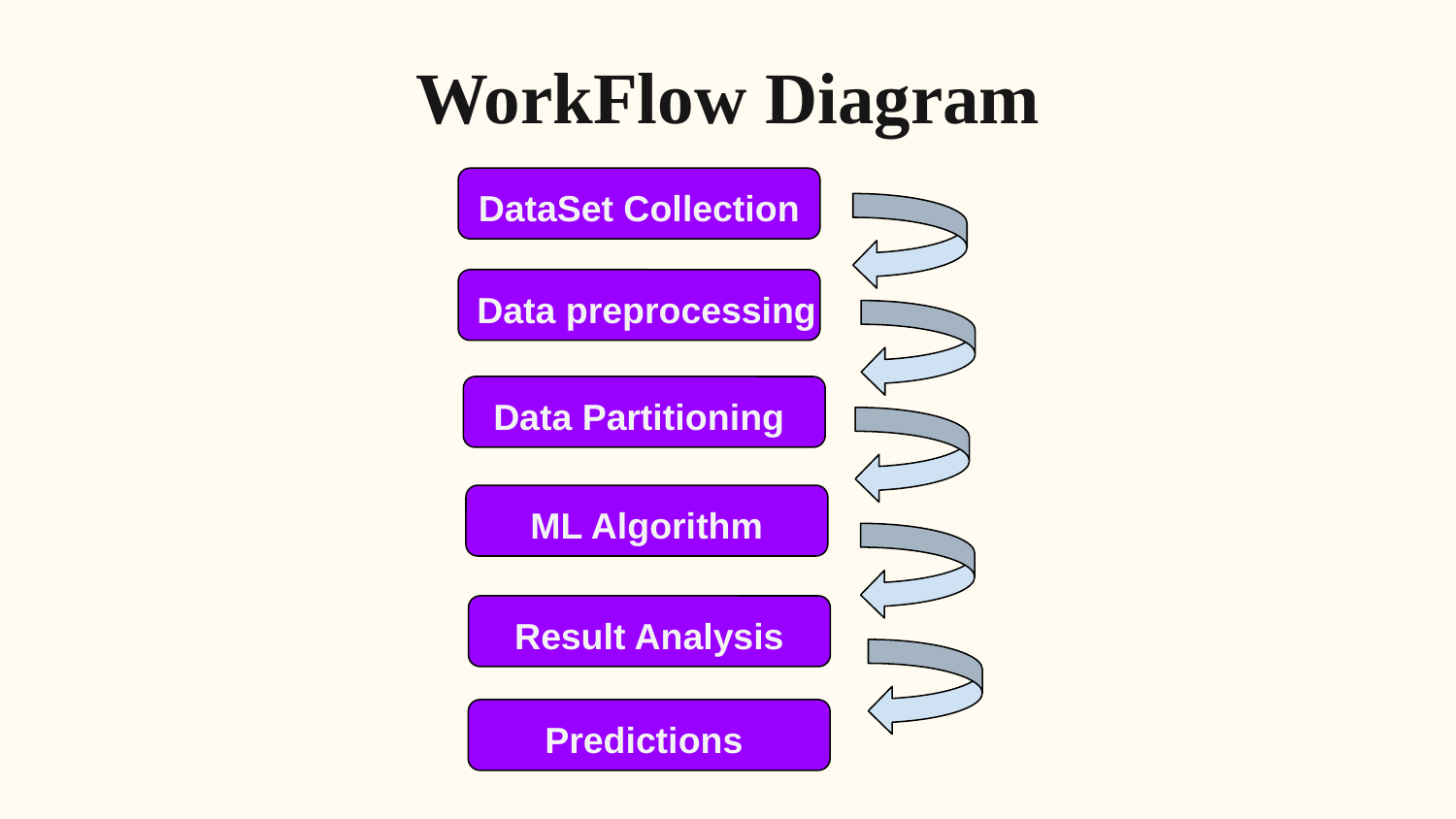

# WorkFlow Diagram

DataSet Collection

Data preprocessing

Data Partitioning

ML Algorithm

Result Analysis

Predictions